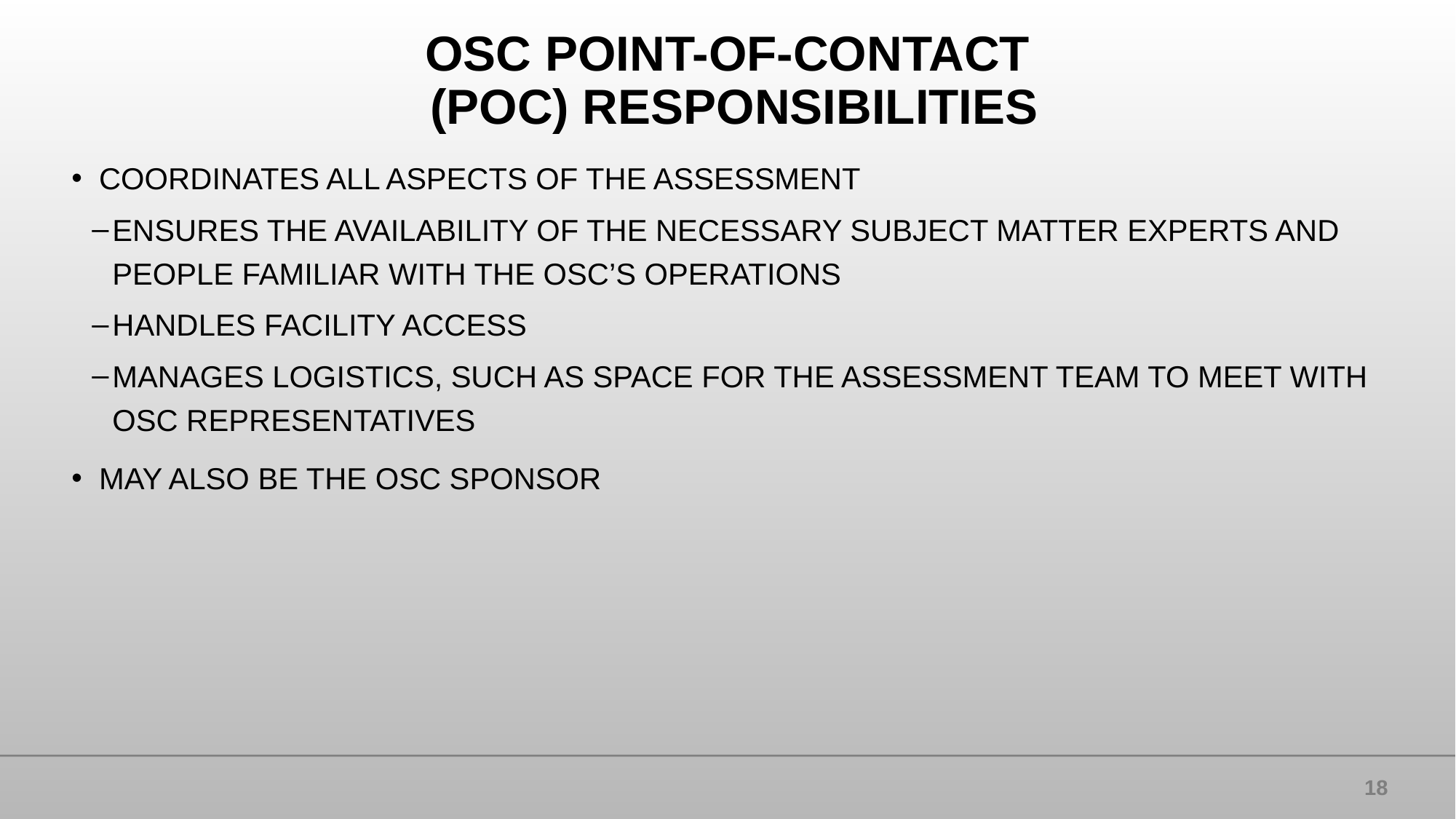

# OSC POINT-OF-CONTACT (POC) RESPONSIBILITIES
COORDINATES ALL ASPECTS OF THE ASSESSMENT
ENSURES THE AVAILABILITY OF THE NECESSARY SUBJECT MATTER EXPERTS AND PEOPLE FAMILIAR WITH THE OSC’S OPERATIONS
HANDLES FACILITY ACCESS
MANAGES LOGISTICS, SUCH AS SPACE FOR THE ASSESSMENT TEAM TO MEET WITH OSC REPRESENTATIVES
MAY ALSO BE THE OSC SPONSOR